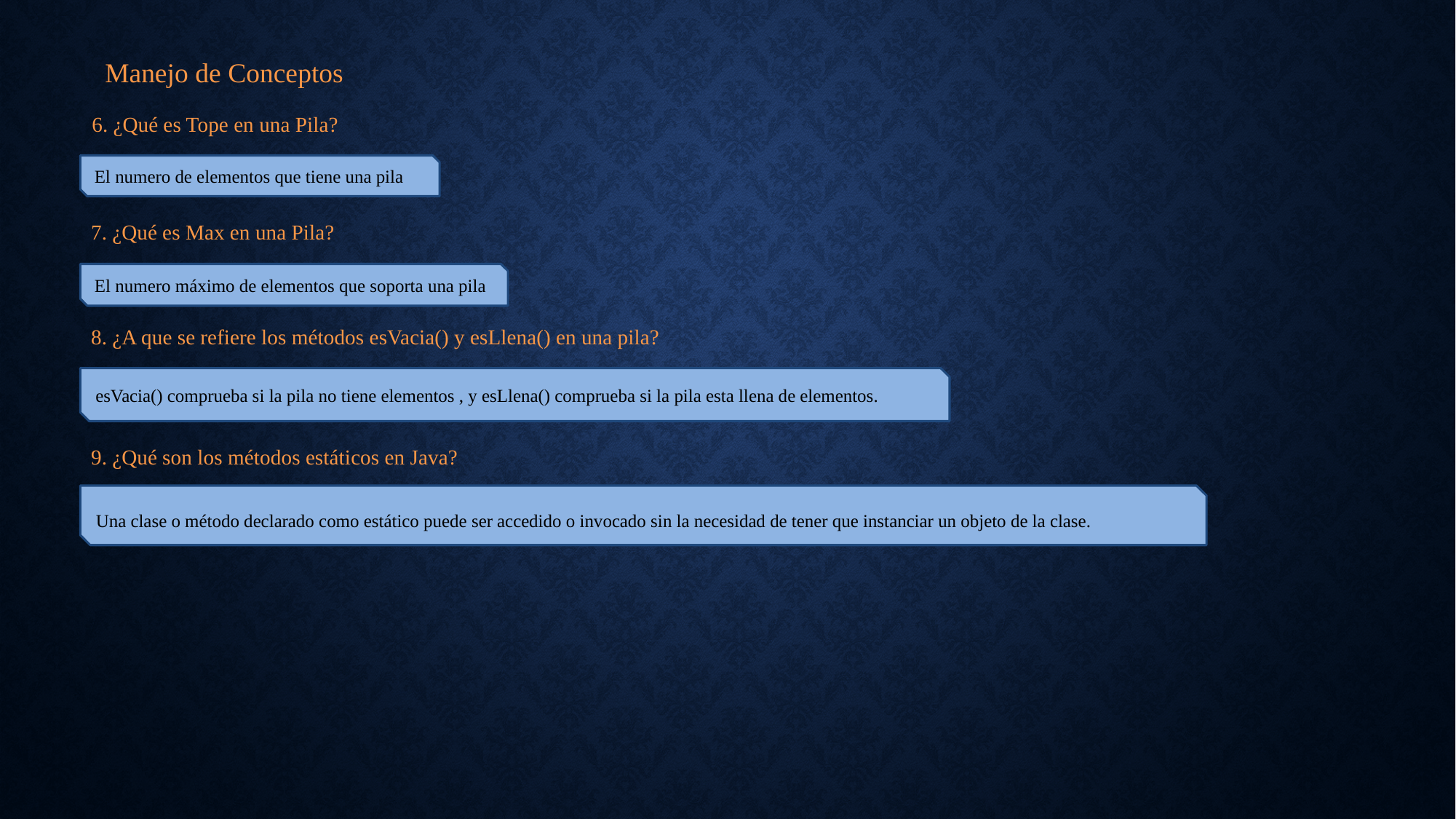

Manejo de Conceptos
6. ¿Qué es Tope en una Pila?
El numero de elementos que tiene una pila
7. ¿Qué es Max en una Pila?
El numero máximo de elementos que soporta una pila
8. ¿A que se refiere los métodos esVacia() y esLlena() en una pila?
esVacia() comprueba si la pila no tiene elementos , y esLlena() comprueba si la pila esta llena de elementos.
9. ¿Qué son los métodos estáticos en Java?
Una clase o método declarado como estático puede ser accedido o invocado sin la necesidad de tener que instanciar un objeto de la clase.